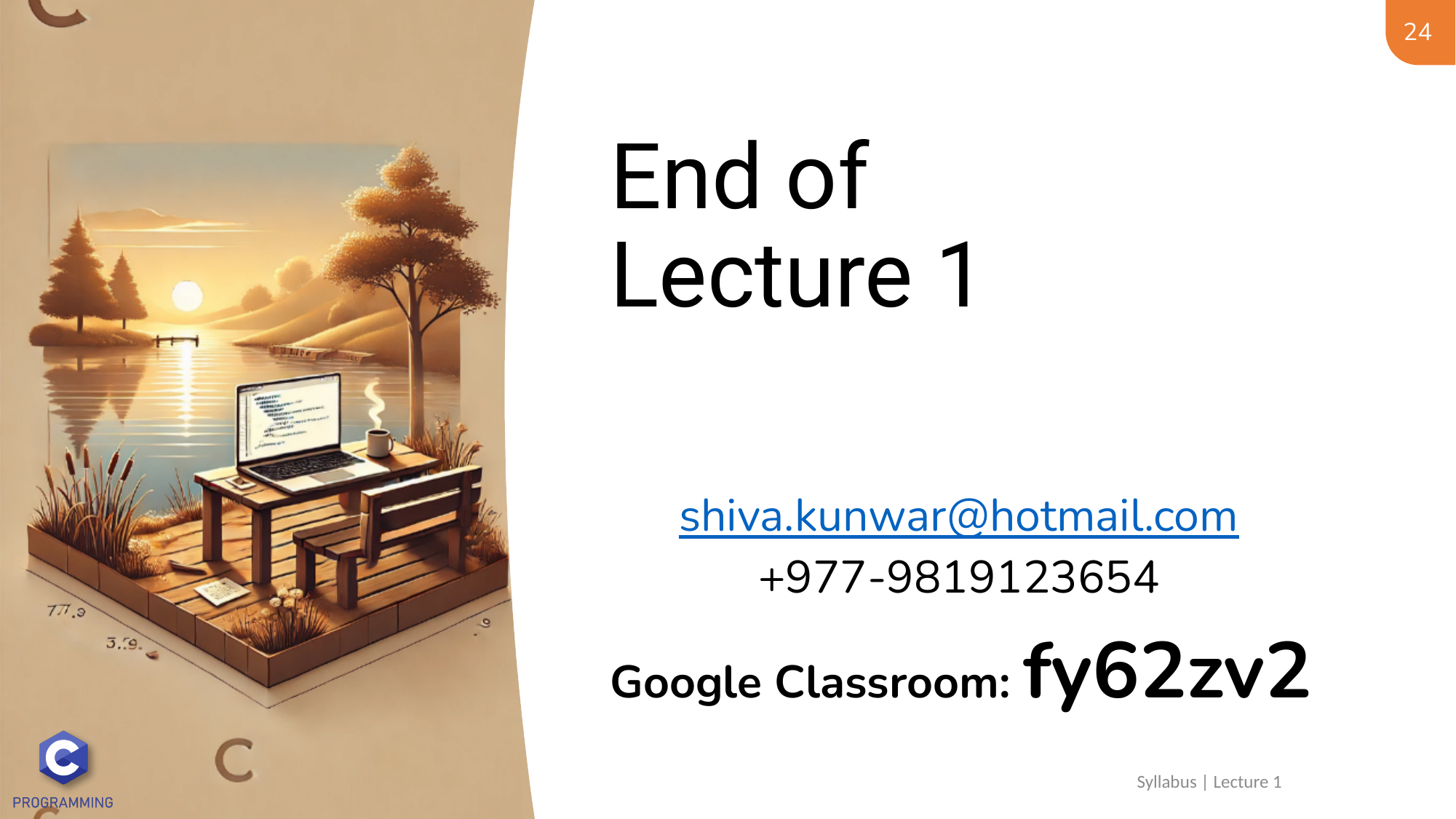

24
# End of Lecture 1
Syllabus | Lecture 1